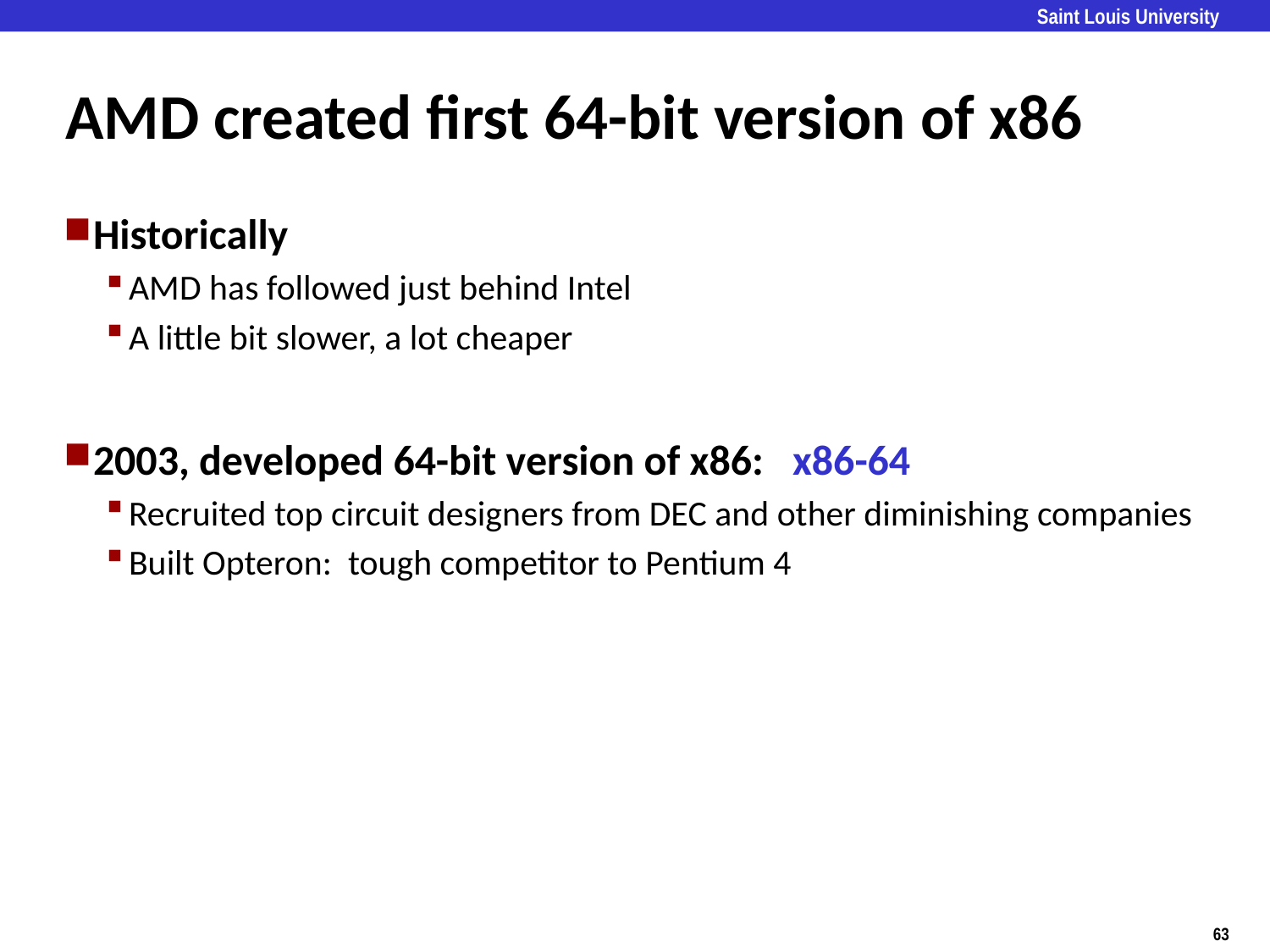

# AMD created first 64-bit version of x86
Historically
AMD has followed just behind Intel
A little bit slower, a lot cheaper

2003, developed 64-bit version of x86:   x86-64
Recruited top circuit designers from DEC and other diminishing companies
Built Opteron:  tough competitor to Pentium 4